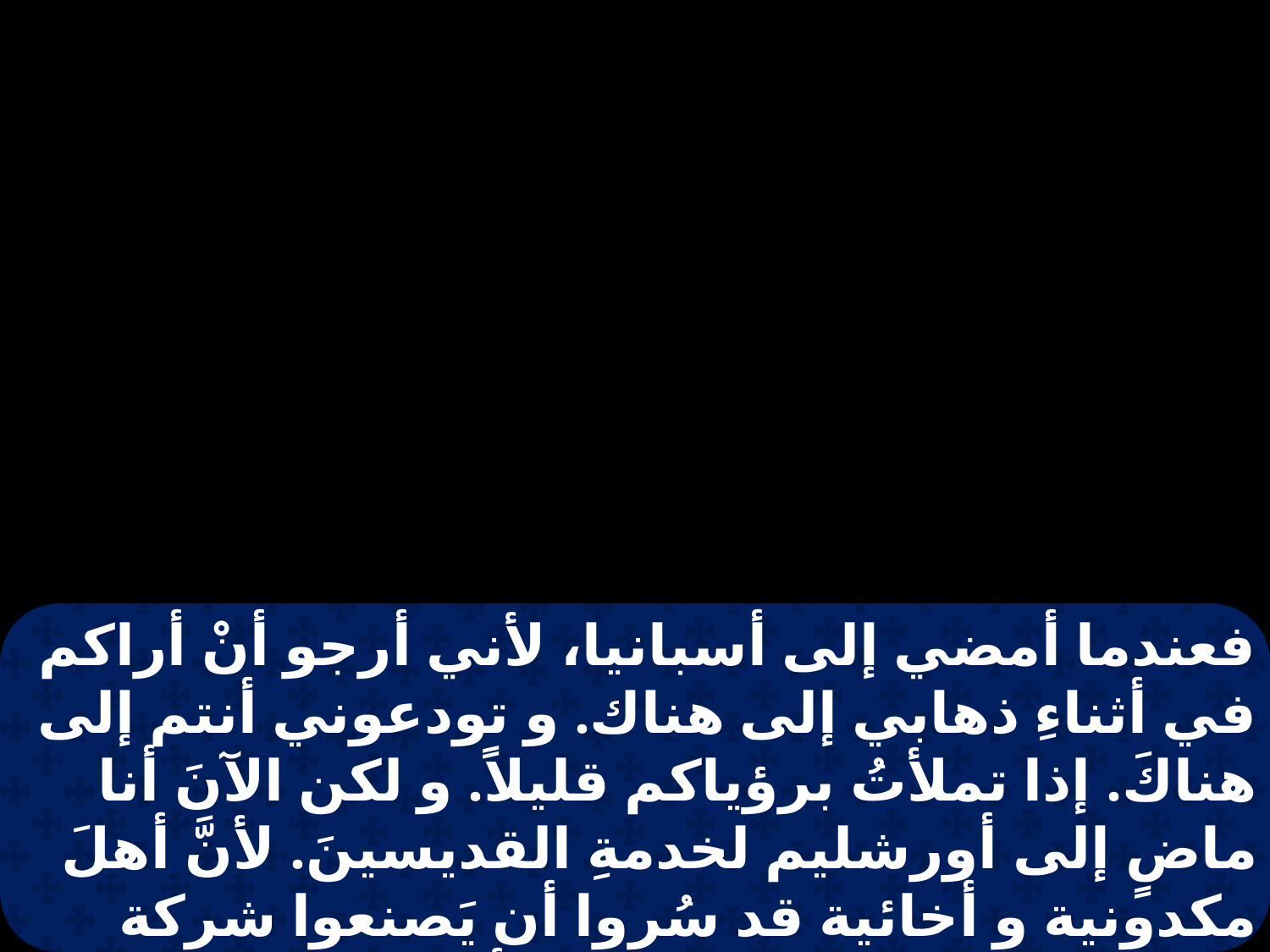

فعندما أمضي إلى أسبانيا، لأني أرجو أنْ أراكم في أثناءِ ذهابي إلى هناك. و تودعوني أنتم إلى هناكَ. إذا تملأتُ برؤياكم قليلاً. و لكن الآنَ أنا ماضٍ إلى أورشليم لخدمةِ القديسينَ. لأنَّ أهلَ مكدونية و أخائية قد سُروا أن يَصنعوا شركة لفقراءِ القديسينَ الذينَ في أورشليمِ.